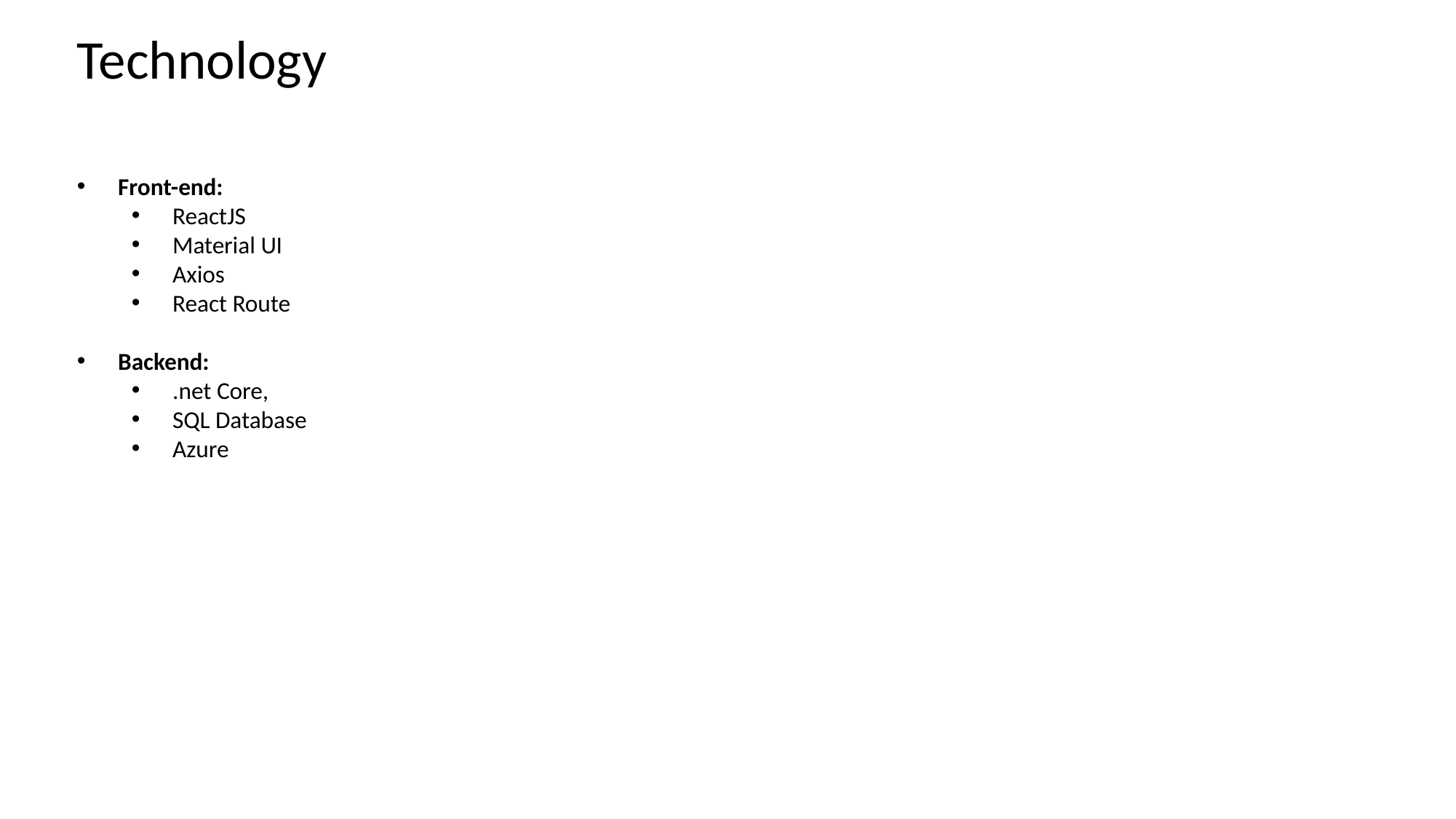

Technology
Front-end:
ReactJS
Material UI
Axios
React Route

Backend:
.net Core,
SQL Database
Azure